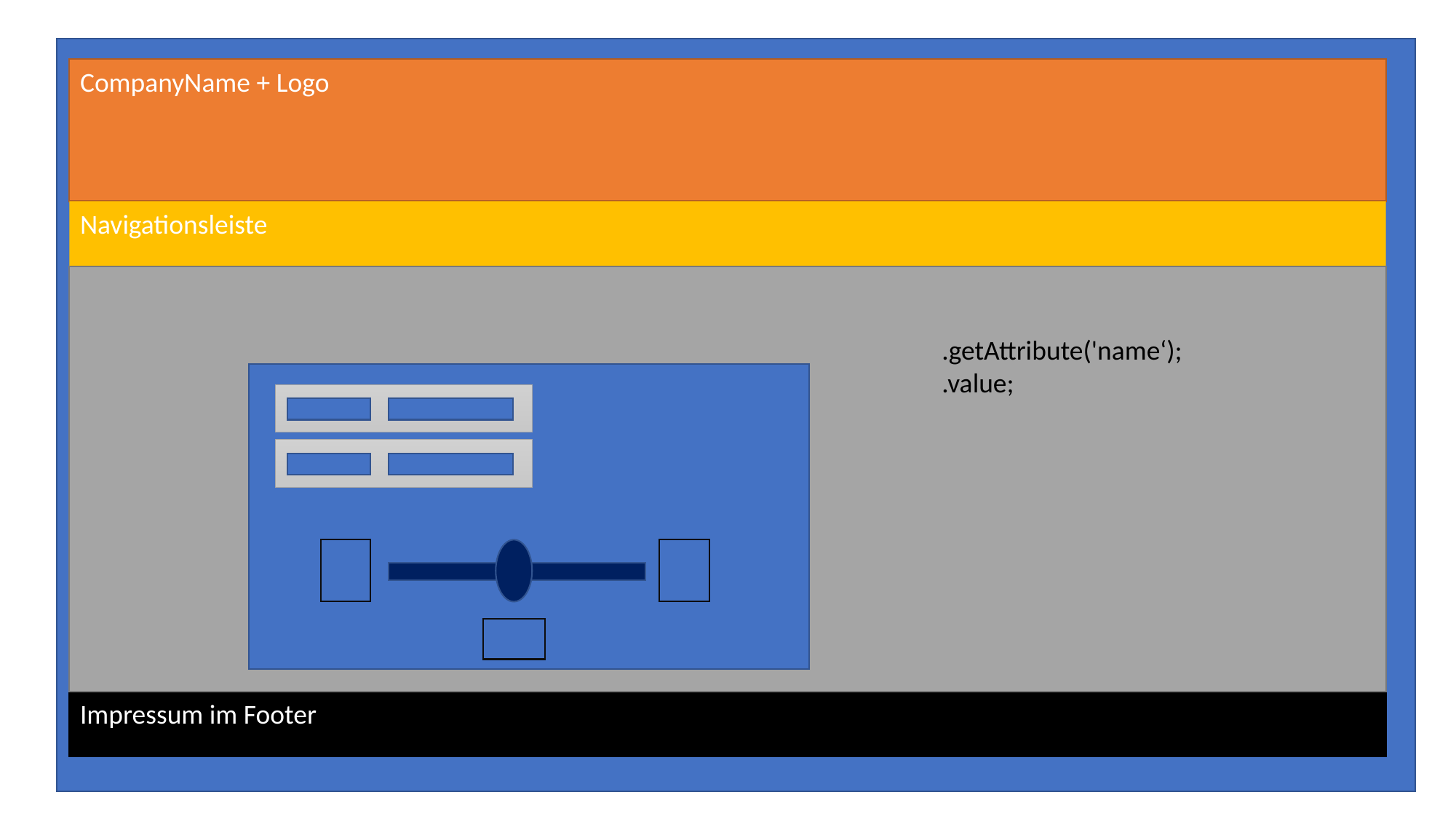

CompanyName + Logo
Navigationsleiste

.getAttribute('name‘);
.value;

Impressum im Footer